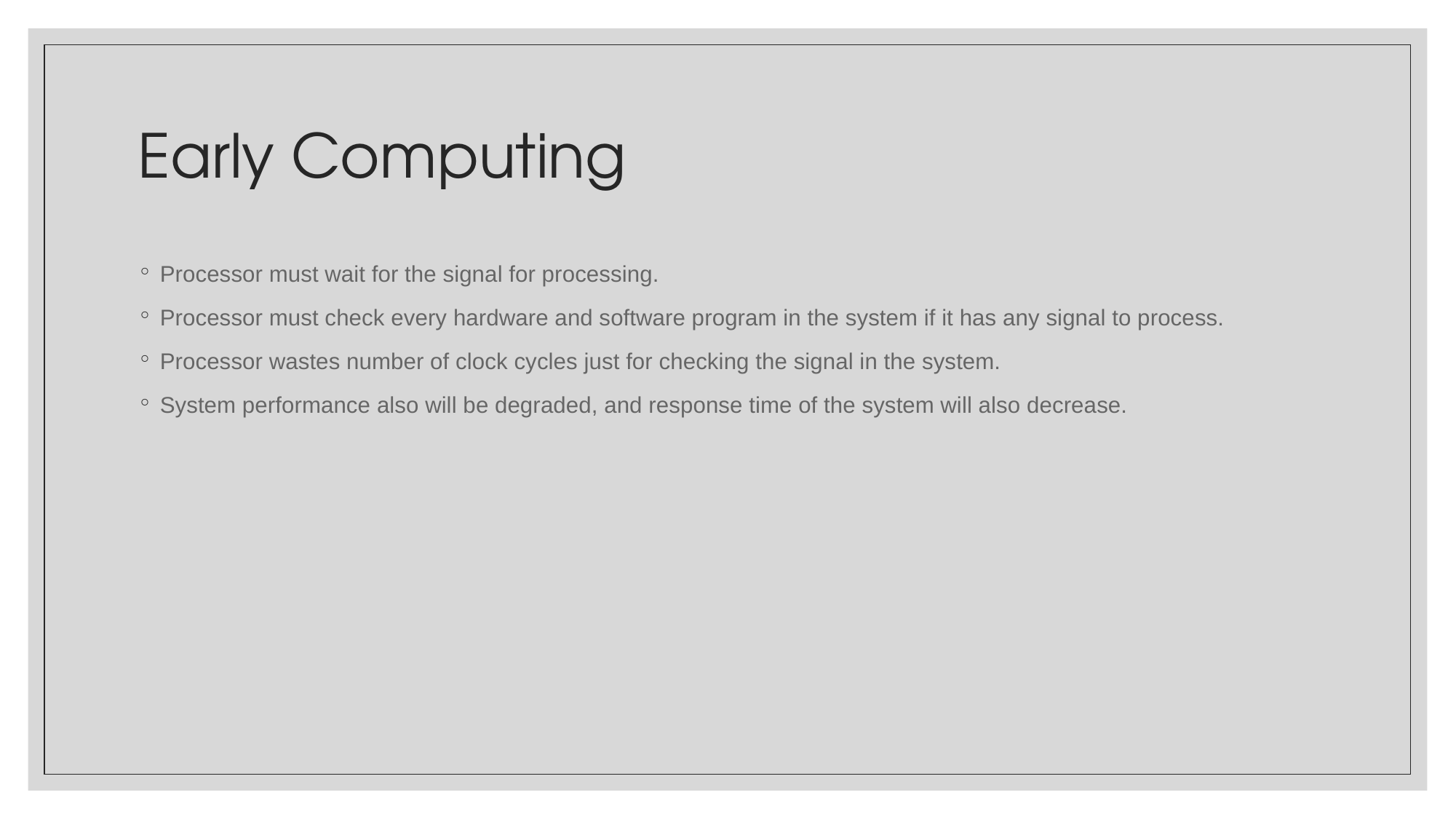

# Early Computing
Processor must wait for the signal for processing.
Processor must check every hardware and software program in the system if it has any signal to process.
Processor wastes number of clock cycles just for checking the signal in the system.
System performance also will be degraded, and response time of the system will also decrease.